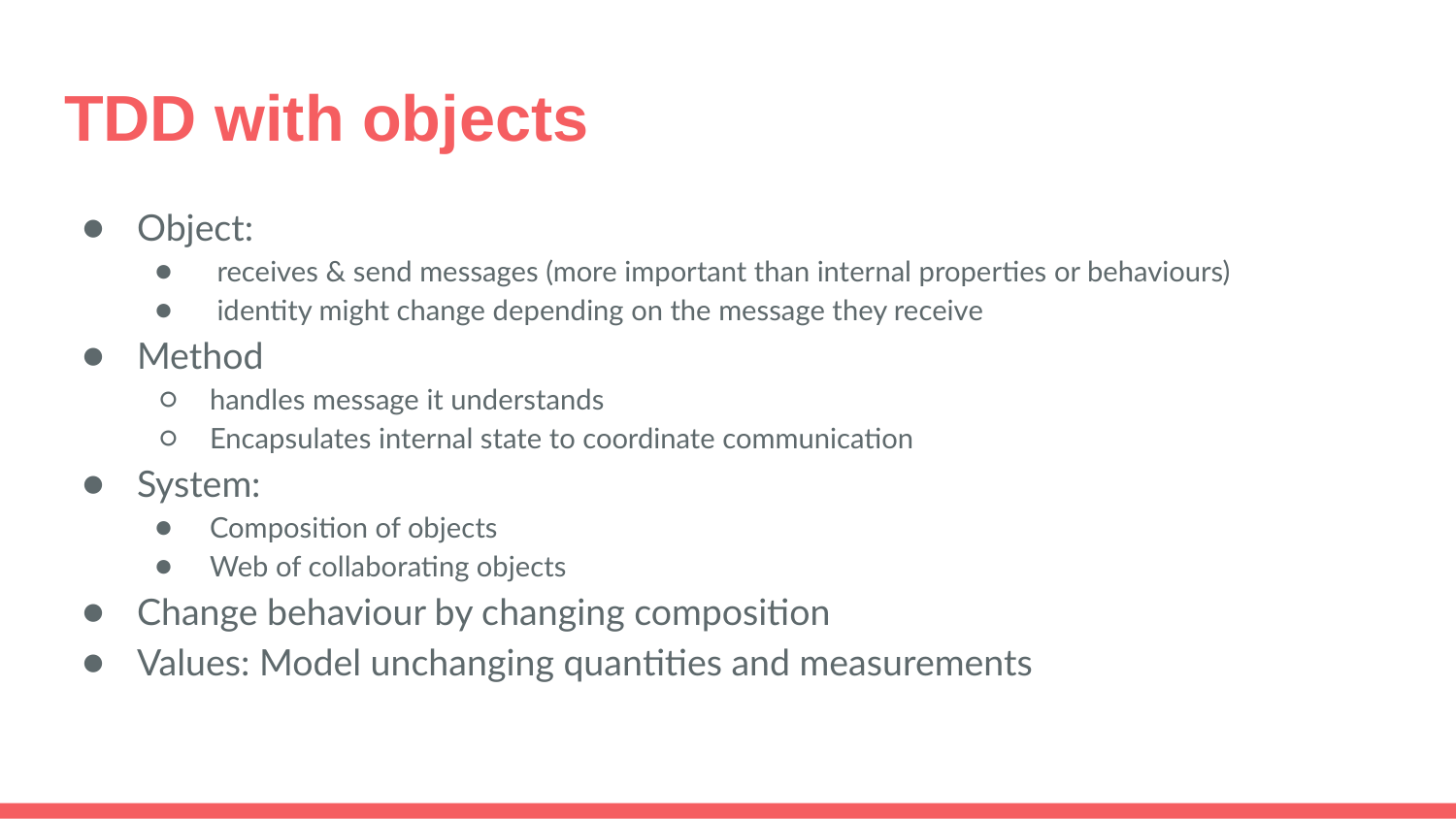

# TDD with objects
Object:
 receives & send messages (more important than internal properties or behaviours)
 identity might change depending on the message they receive
Method
handles message it understands
Encapsulates internal state to coordinate communication
System:
Composition of objects
Web of collaborating objects
Change behaviour by changing composition
Values: Model unchanging quantities and measurements